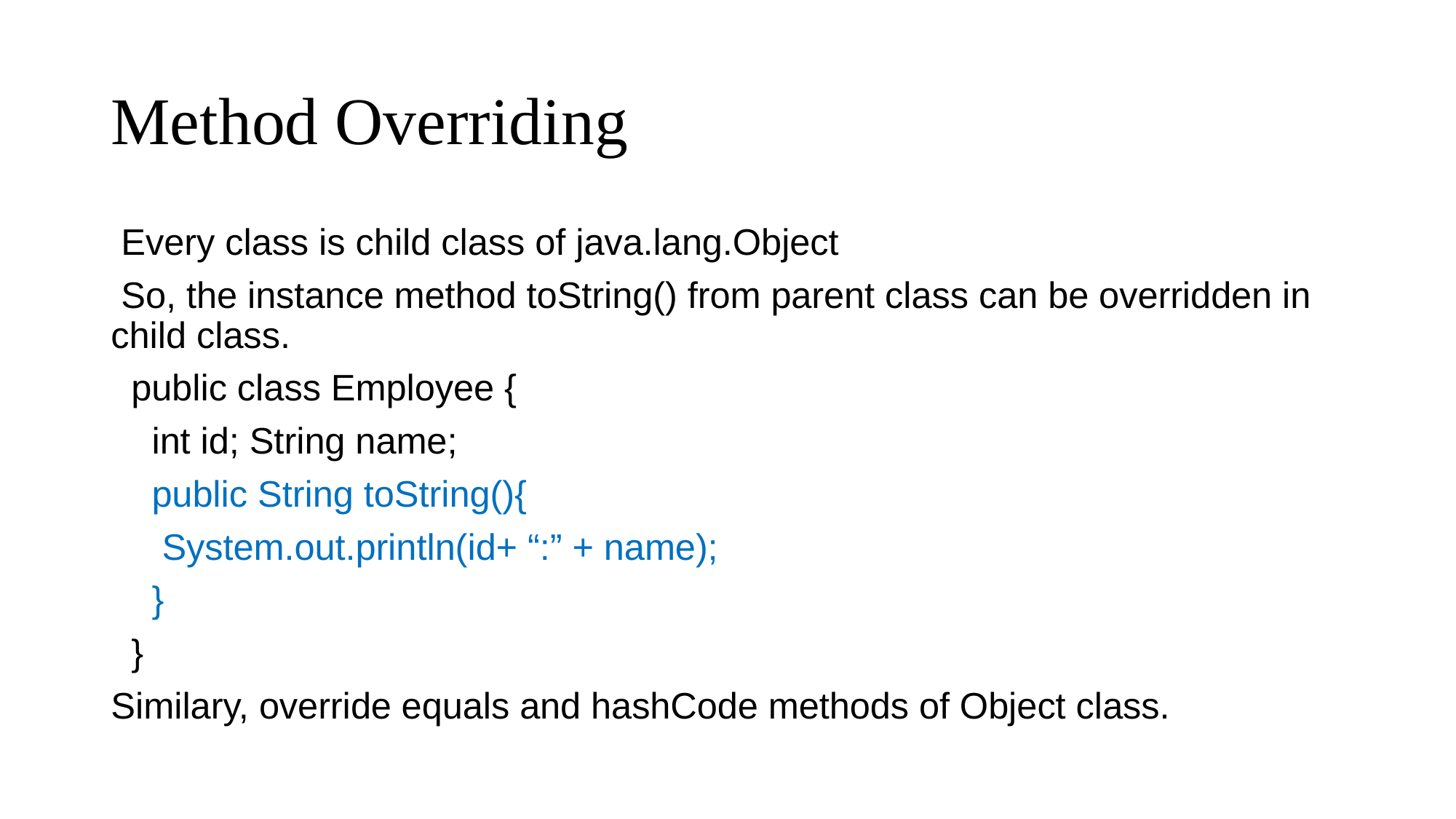

# Method Overriding
 Every class is child class of java.lang.Object
 So, the instance method toString() from parent class can be overridden in child class.
  public class Employee {
    int id; String name;
    public String toString(){
     System.out.println(id+ “:” + name);
    }
  }
Similary, override equals and hashCode methods of Object class.